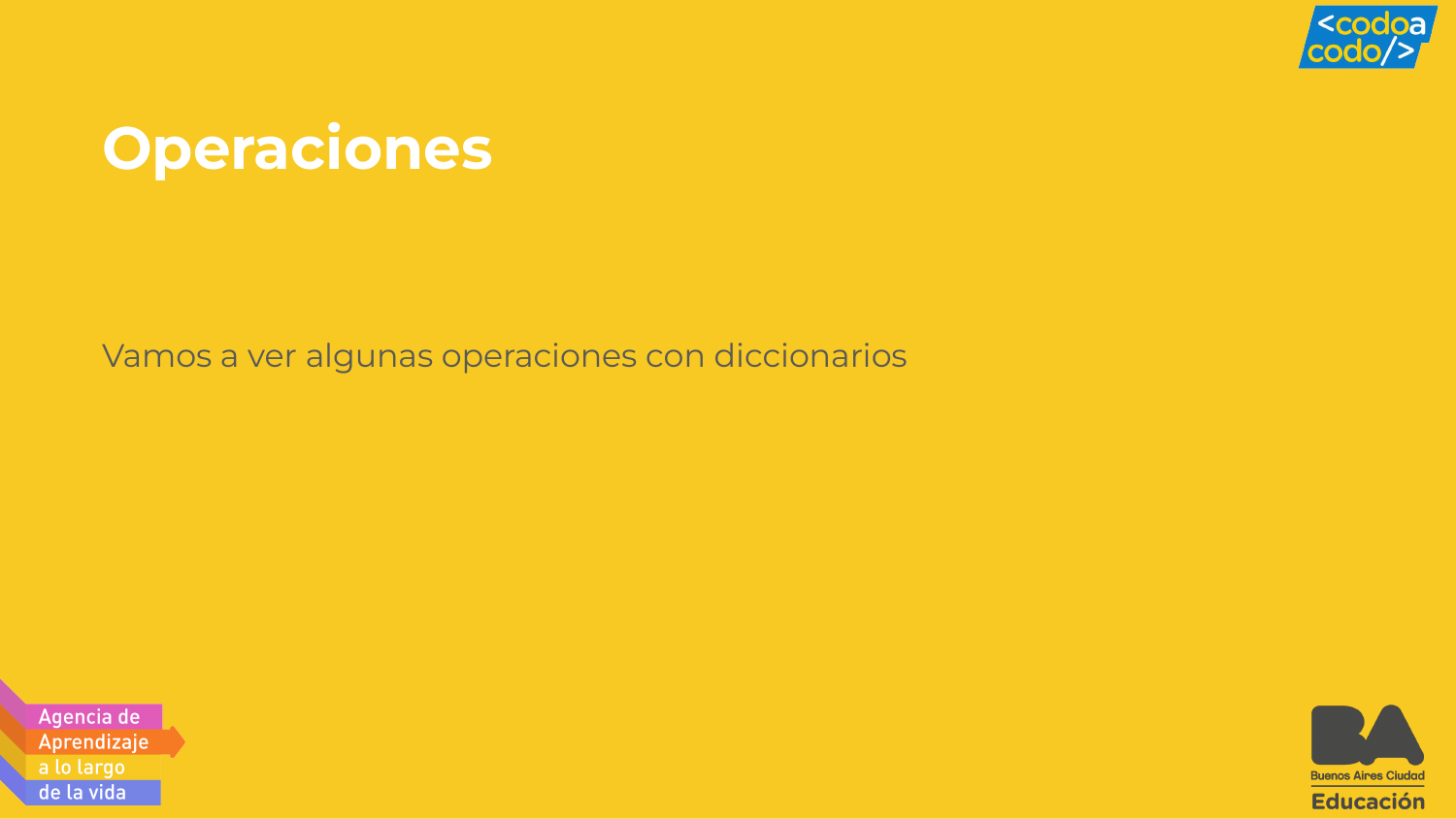

# Operaciones
Vamos a ver algunas operaciones con diccionarios